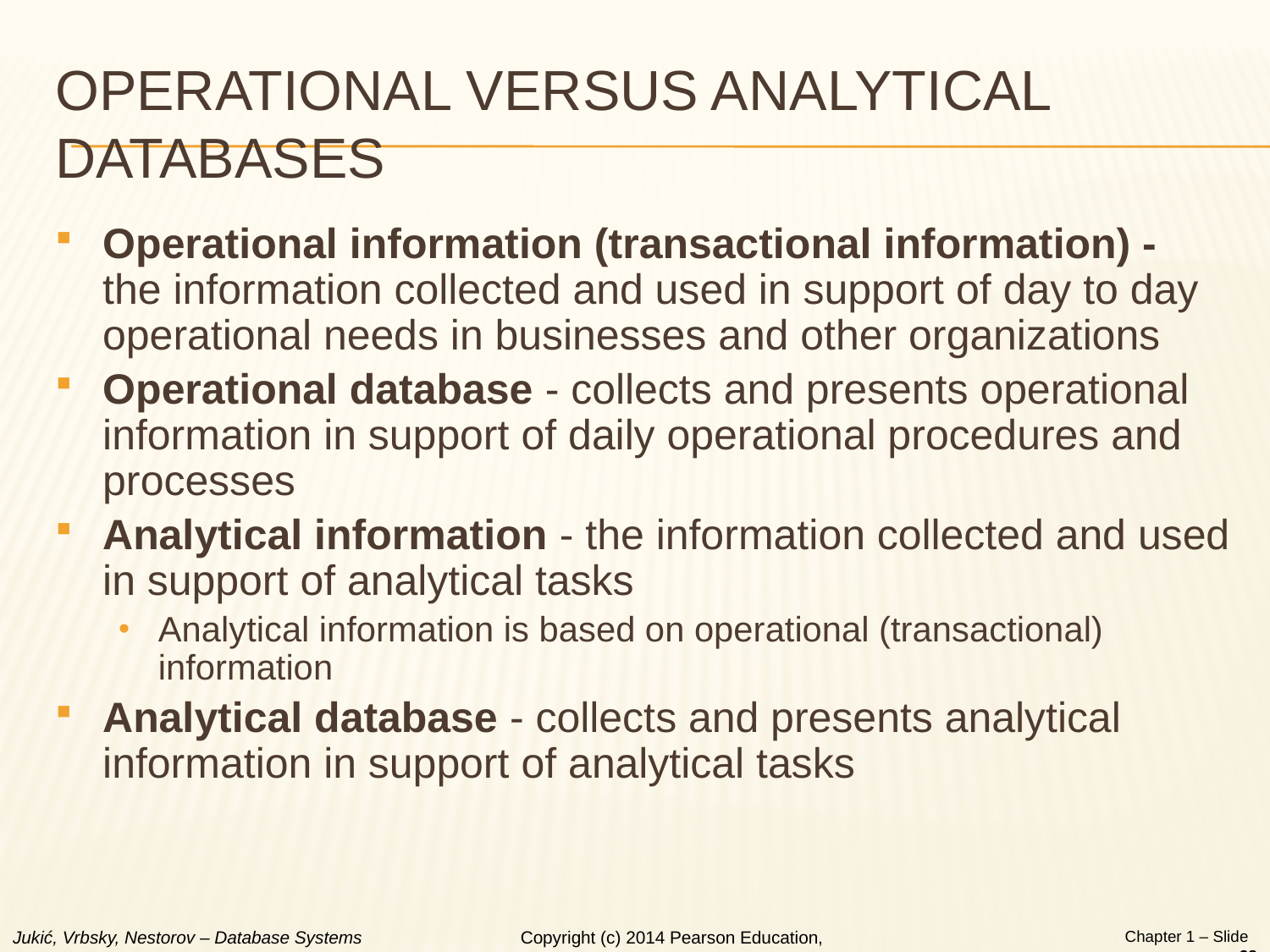

# OPERATIONAL VERSUS ANALYTICAL DATABASES
Operational information (transactional information) -  the information collected and used in support of day to day operational needs in businesses and other organizations
Operational database - collects and presents operational information in support of daily operational procedures and processes
Analytical information - the information collected and used in support of analytical tasks
Analytical information is based on operational (transactional) information
Analytical database - collects and presents analytical information in support of analytical tasks
Jukić, Vrbsky, Nestorov – Database Systems
Chapter 1 – Slide  28